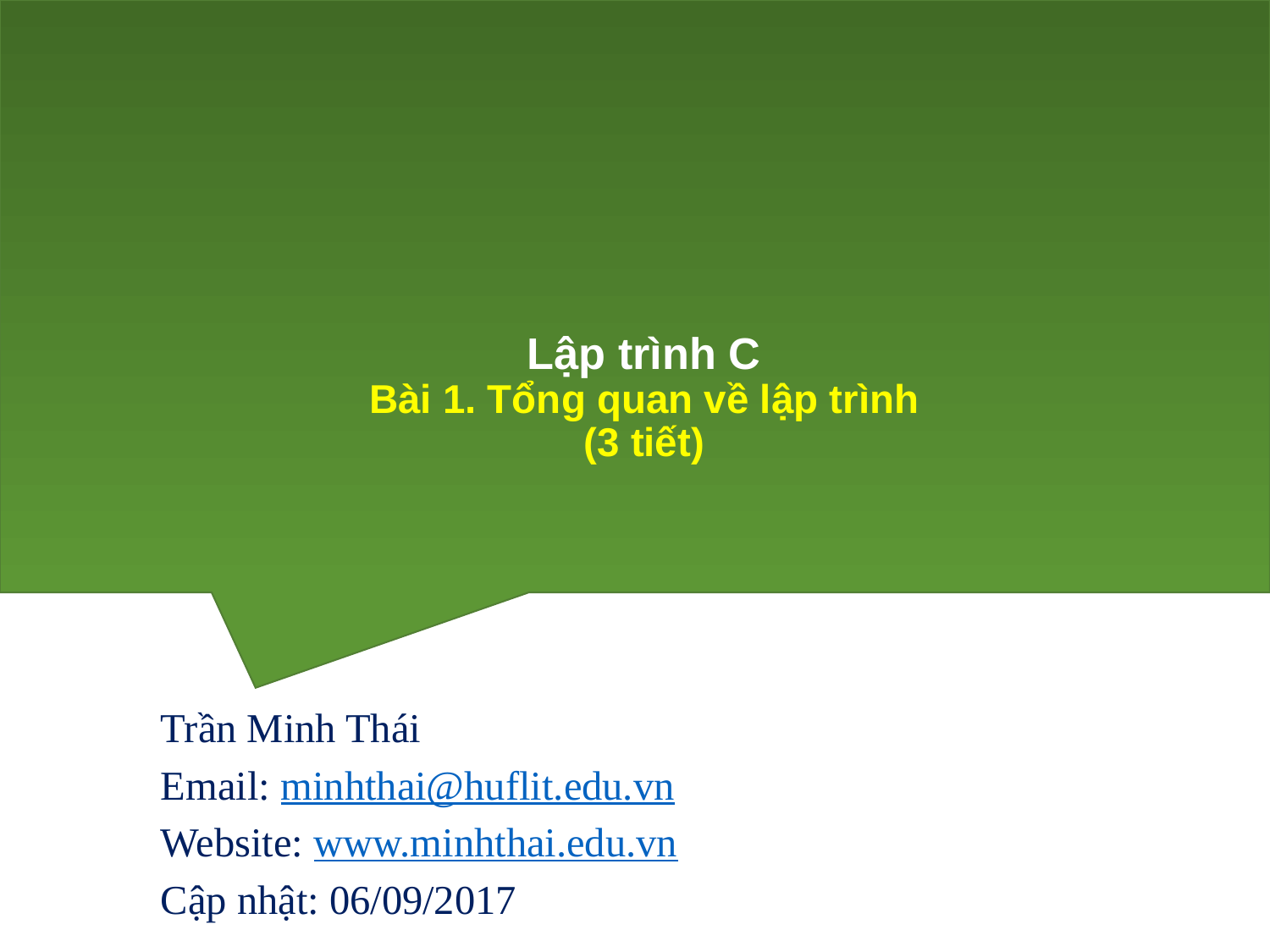

# Lập trình C Bài 1. Tổng quan về lập trình (3 tiết)
Trần Minh Thái
Email: minhthai@huflit.edu.vn
Website: www.minhthai.edu.vn
Cập nhật: 06/09/2017
1